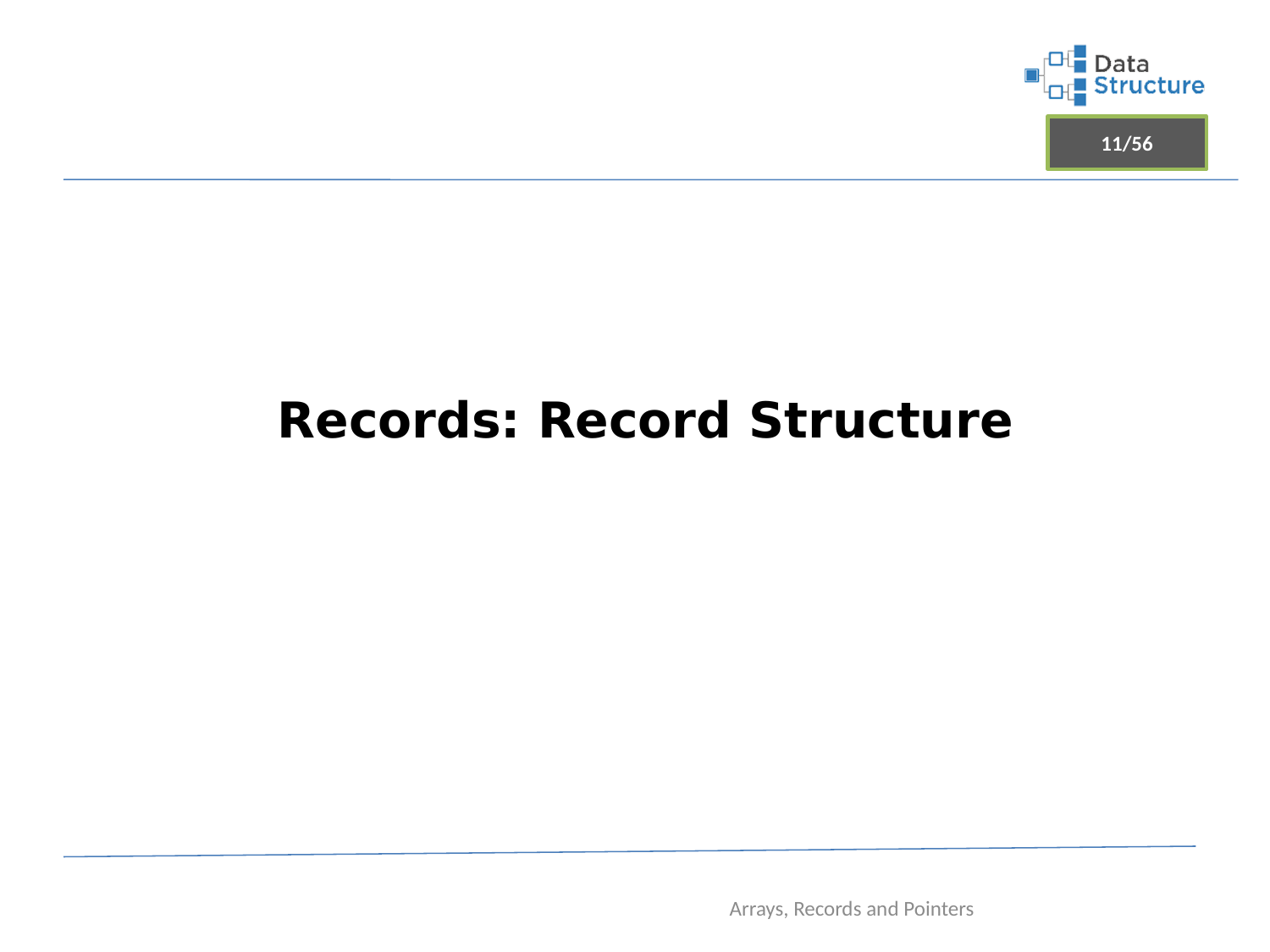

# Records: Record Structure
Arrays, Records and Pointers